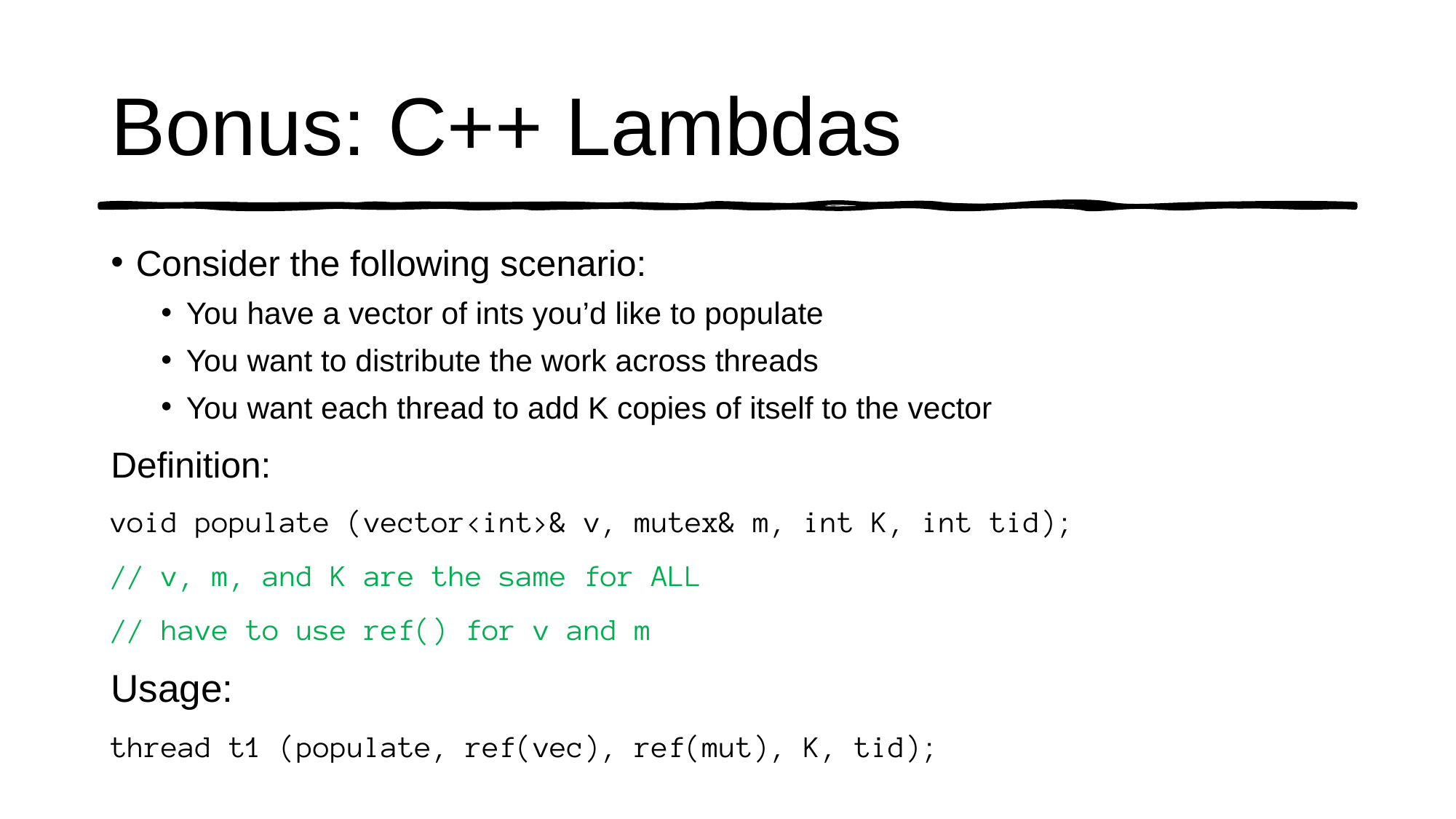

# Bonus: C++ Lambdas
Consider the following scenario:
You have a vector of ints you’d like to populate
You want to distribute the work across threads
You want each thread to add K copies of itself to the vector
Definition:
void populate (vector<int>& v, mutex& m, int K, int tid);
// v, m, and K are the same for ALL
// have to use ref() for v and m
Usage:
thread t1 (populate, ref(vec), ref(mut), K, tid);